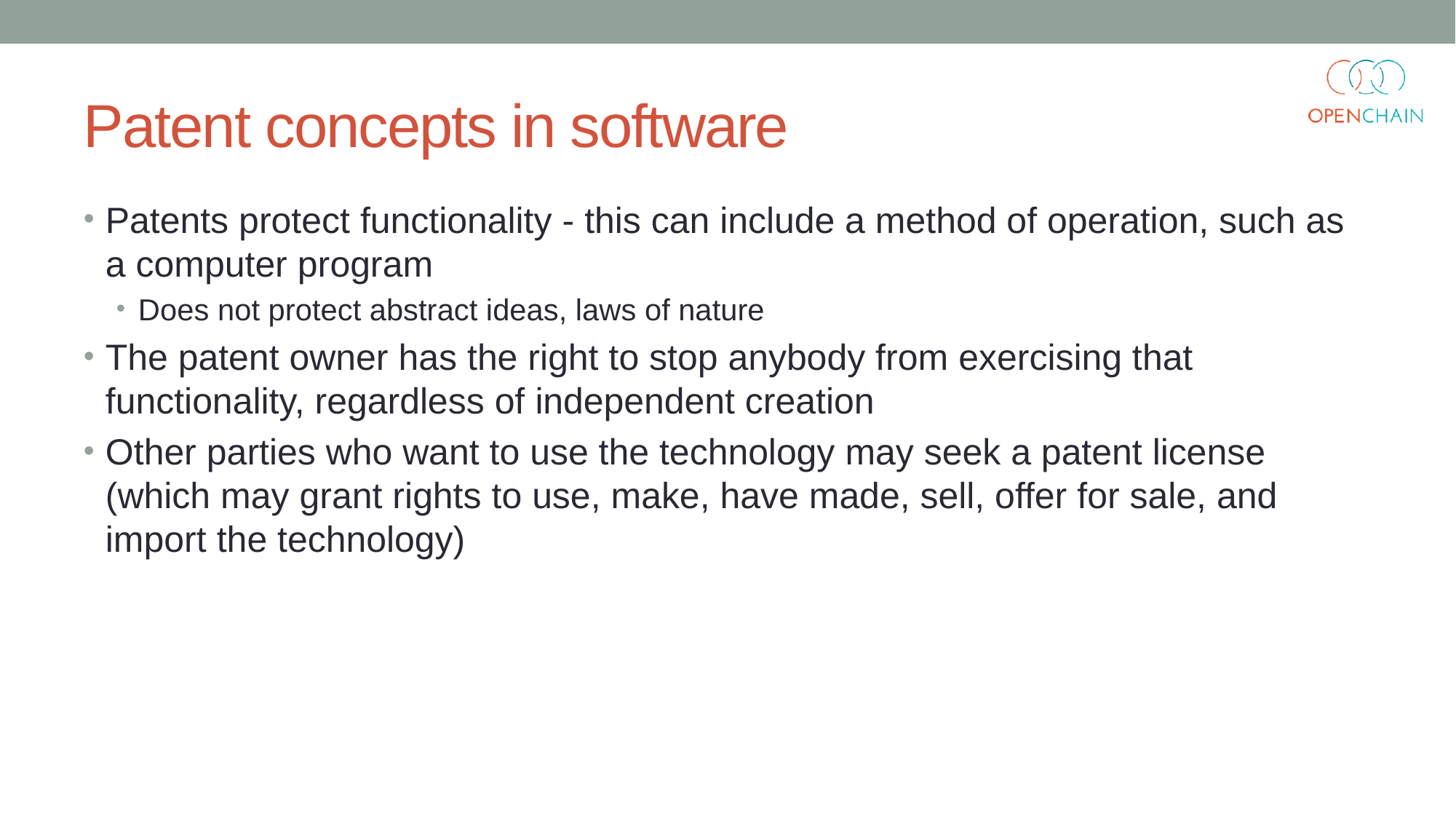

# Patent concepts in software
Patents protect functionality - this can include a method of operation, such as a computer program
Does not protect abstract ideas, laws of nature
The patent owner has the right to stop anybody from exercising that functionality, regardless of independent creation
Other parties who want to use the technology may seek a patent license (which may grant rights to use, make, have made, sell, offer for sale, and import the technology)